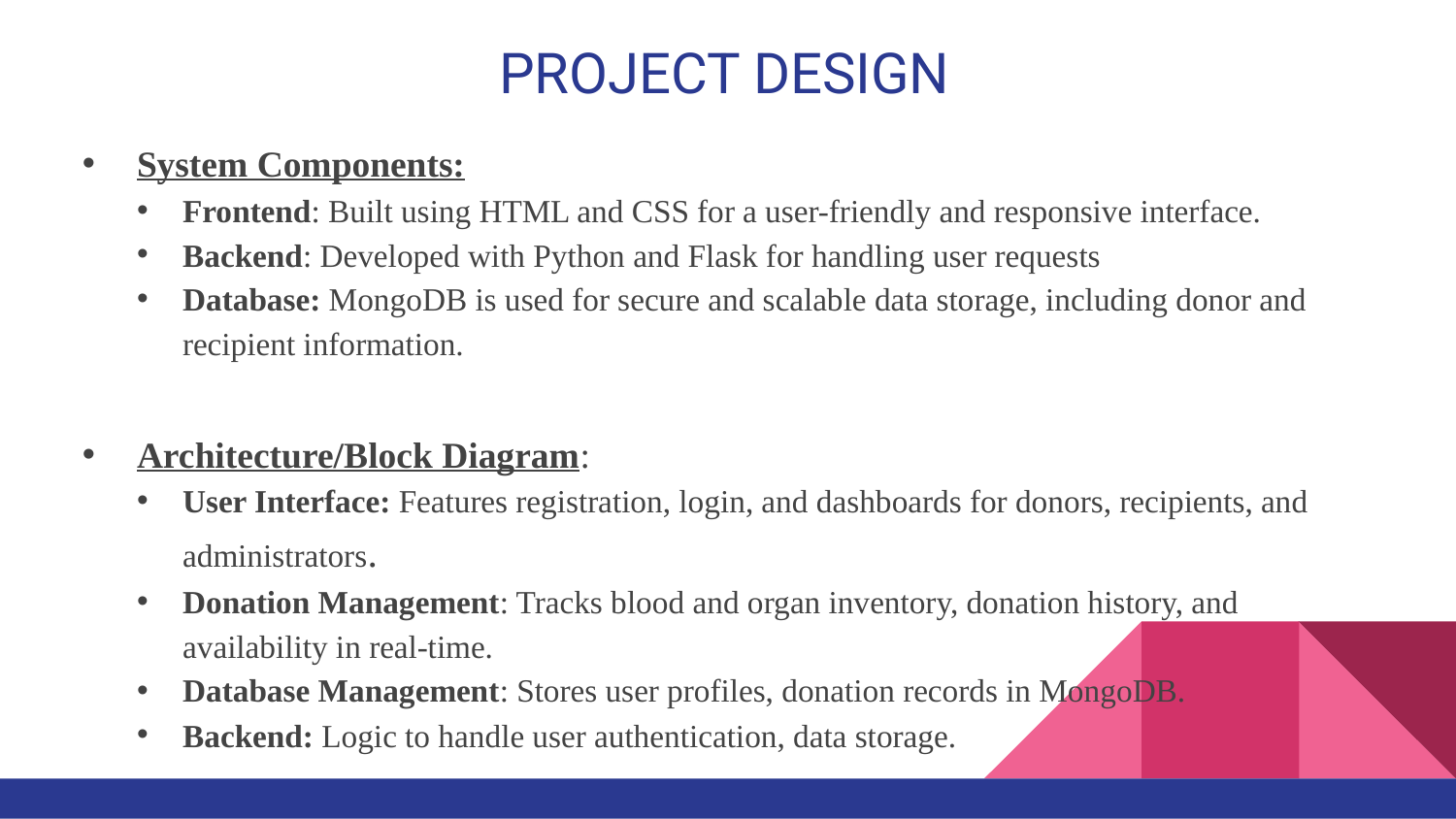

# PROJECT DESIGN
System Components:
Frontend: Built using HTML and CSS for a user-friendly and responsive interface.
Backend: Developed with Python and Flask for handling user requests
Database: MongoDB is used for secure and scalable data storage, including donor and recipient information.

Architecture/Block Diagram:
User Interface: Features registration, login, and dashboards for donors, recipients, and administrators.
Donation Management: Tracks blood and organ inventory, donation history, and availability in real-time.
Database Management: Stores user profiles, donation records in MongoDB.
Backend: Logic to handle user authentication, data storage.